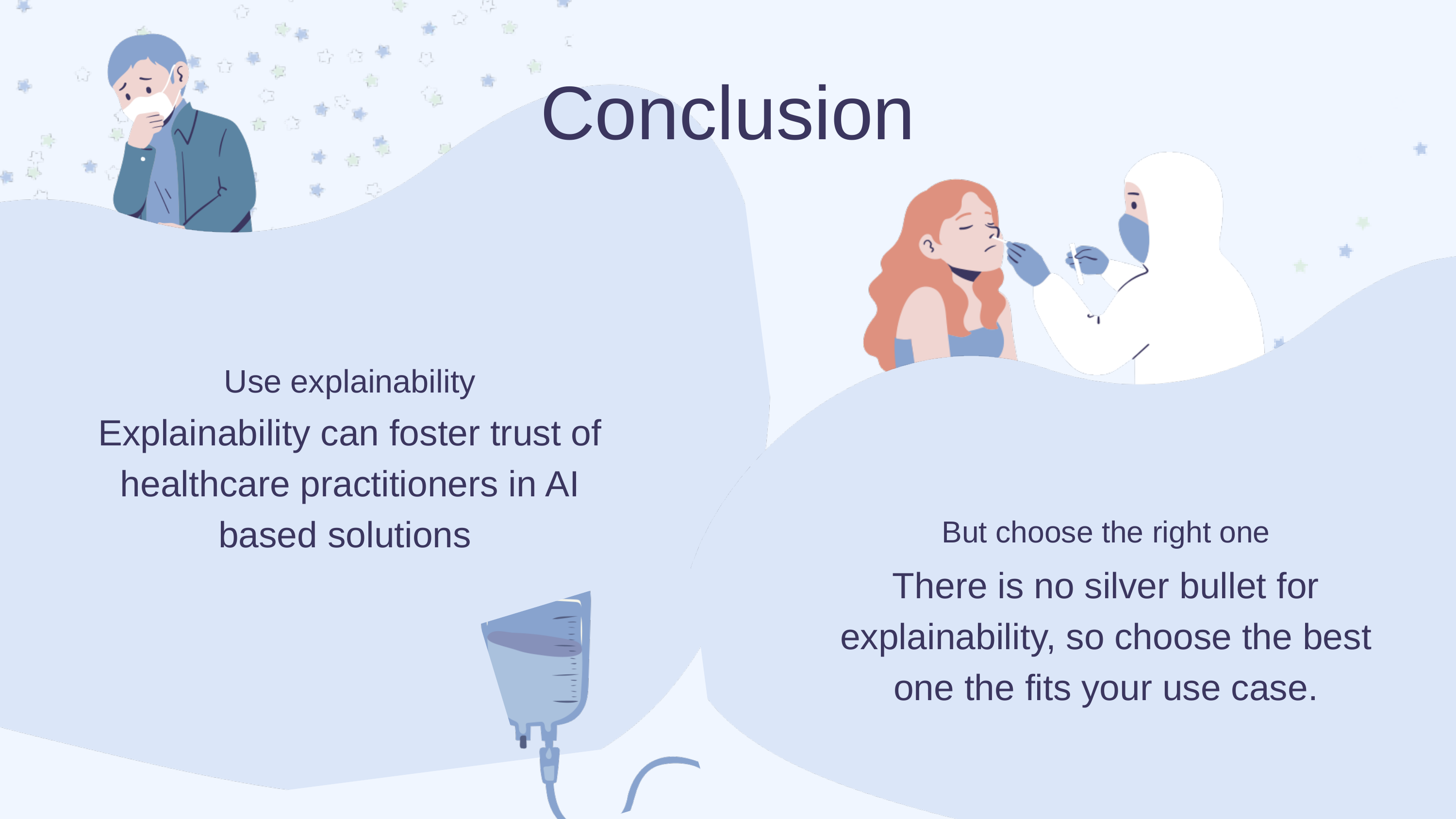

Conclusion

Use explainability
Explainability can foster trust of healthcare practitioners in AI based solutions
But choose the right one
There is no silver bullet for explainability, so choose the best one the fits your use case.